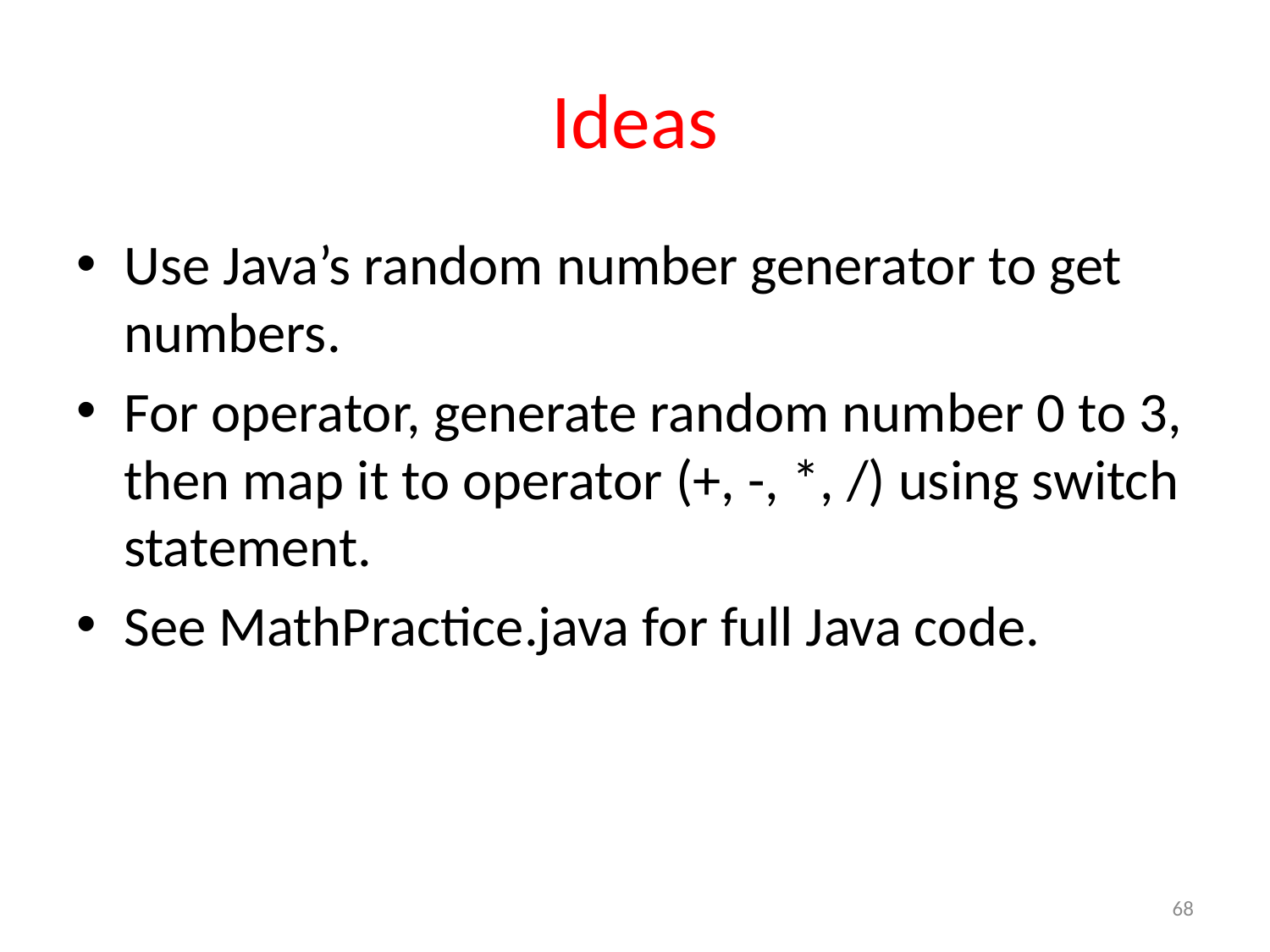

# Ideas
Use Java’s random number generator to get numbers.
For operator, generate random number 0 to 3, then map it to operator (+, -, *, /) using switch statement.
See MathPractice.java for full Java code.
68